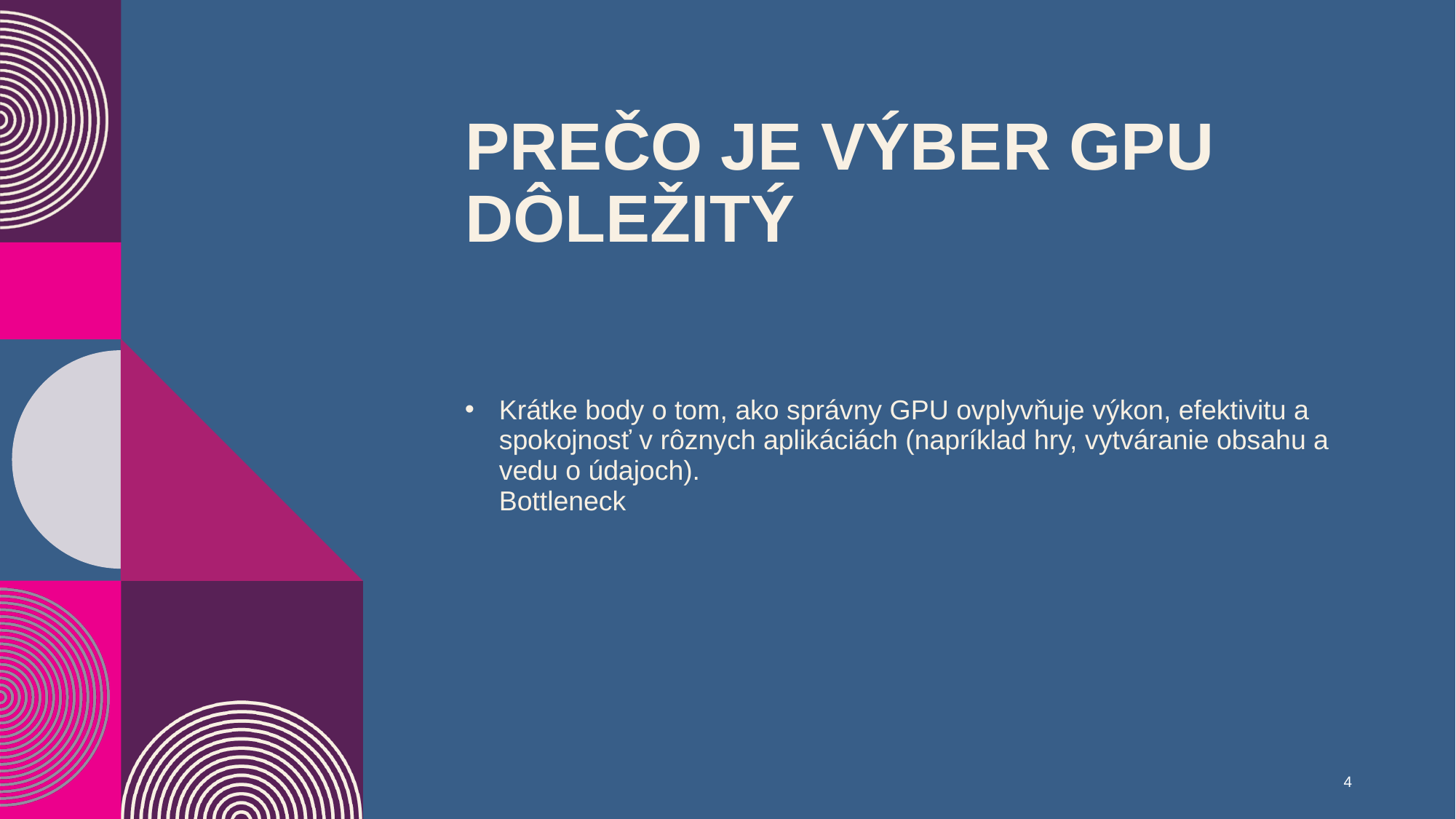

# Prečo je výber GPU dôležitý
Krátke body o tom, ako správny GPU ovplyvňuje výkon, efektivitu a spokojnosť v rôznych aplikáciách (napríklad hry, vytváranie obsahu a vedu o údajoch).
Bottleneck
4